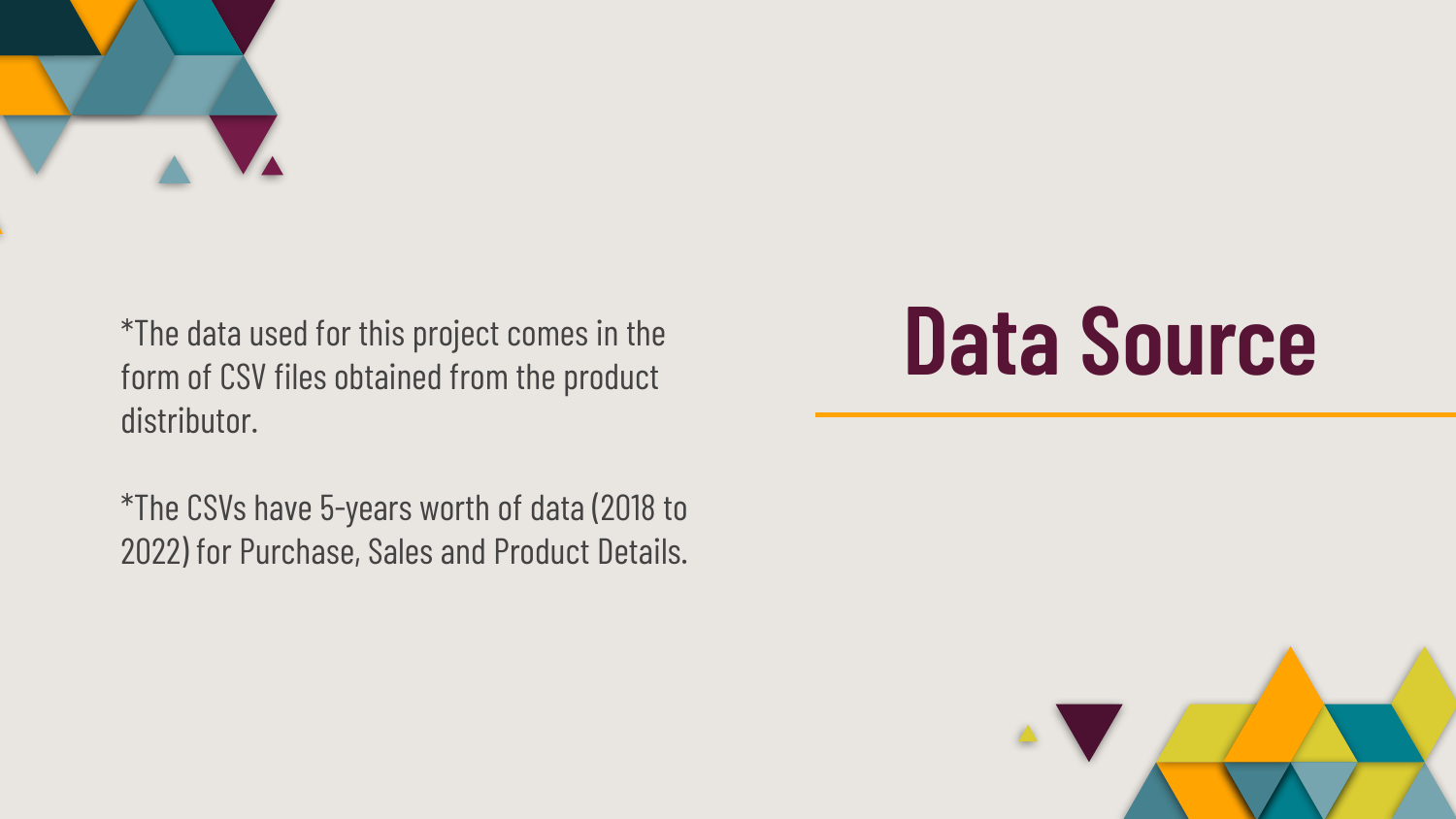

*The data used for this project comes in the form of CSV files obtained from the product distributor.

*The CSVs have 5-years worth of data (2018 to 2022) for Purchase, Sales and Product Details.

# Data Source